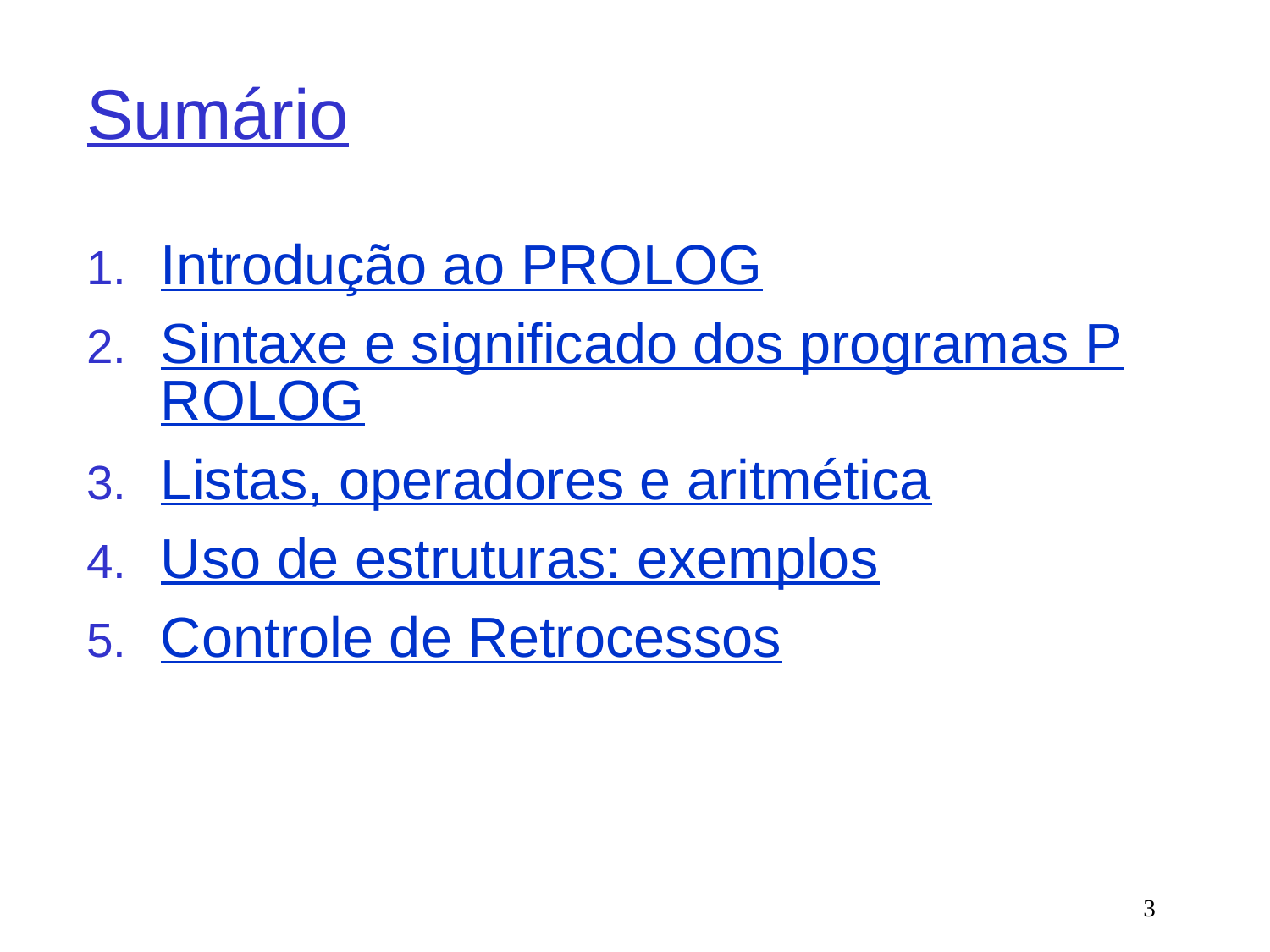

# Sumário
Introdução ao PROLOG
Sintaxe e significado dos programas PROLOG
Listas, operadores e aritmética
Uso de estruturas: exemplos
Controle de Retrocessos